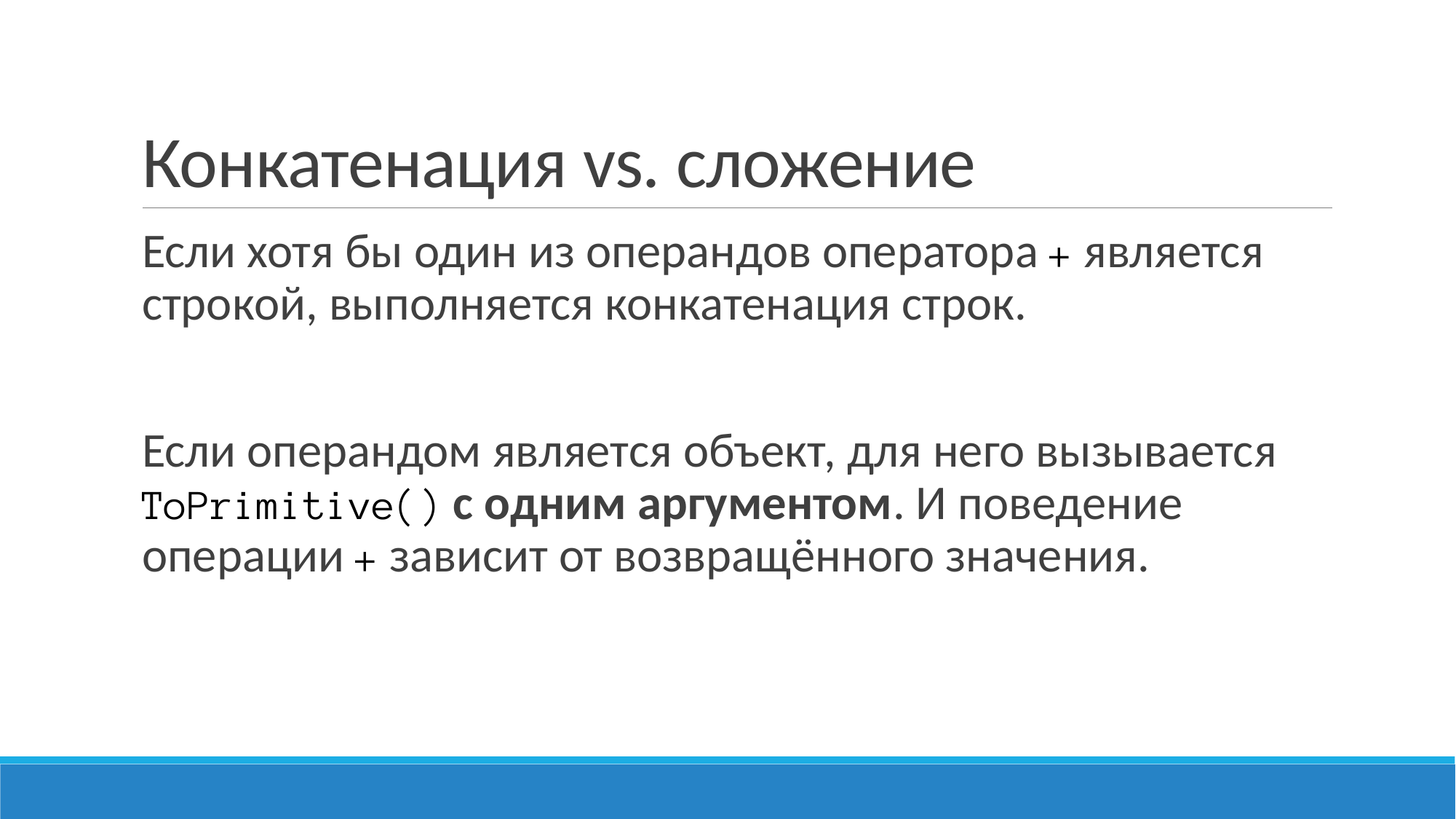

# Конкатенация vs. сложение
Если хотя бы один из операндов оператора + является строкой, выполняется конкатенация строк.

Если операндом является объект, для него вызывается ToPrimitive() с одним аргументом. И поведение операции + зависит от возвращённого значения.